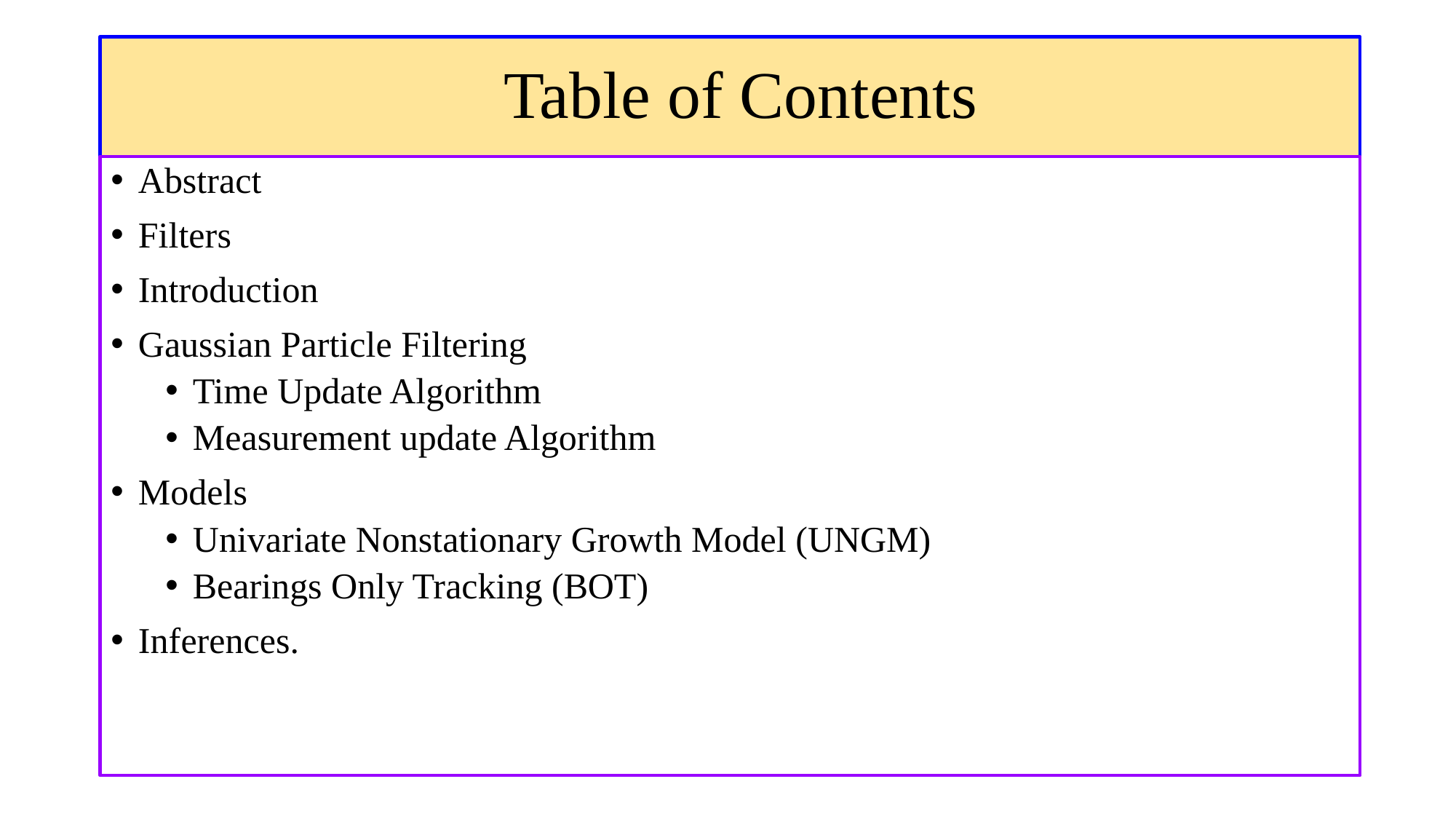

# Table of Contents
Abstract
Filters
Introduction
Gaussian Particle Filtering
Time Update Algorithm
Measurement update Algorithm
Models
Univariate Nonstationary Growth Model (UNGM)
Bearings Only Tracking (BOT)
Inferences.